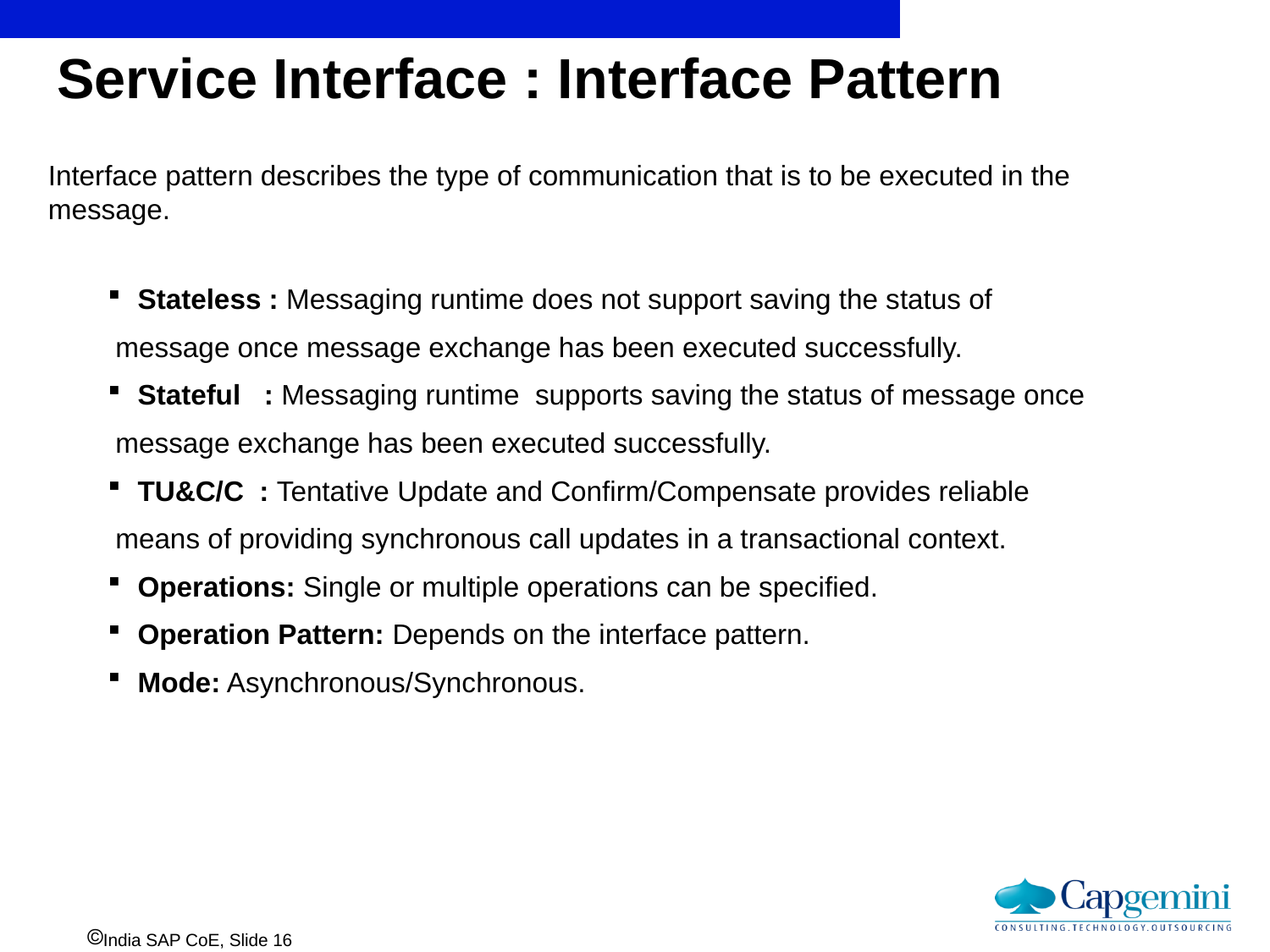

# Service Interface : Interface Pattern

Interface pattern describes the type of communication that is to be executed in the message.
Stateless : Messaging runtime does not support saving the status of
 message once message exchange has been executed successfully.
Stateful   : Messaging runtime  supports saving the status of message once
 message exchange has been executed successfully.
TU&C/C  : Tentative Update and Confirm/Compensate provides reliable
 means of providing synchronous call updates in a transactional context.
Operations: Single or multiple operations can be specified.
Operation Pattern: Depends on the interface pattern.
Mode: Asynchronous/Synchronous.